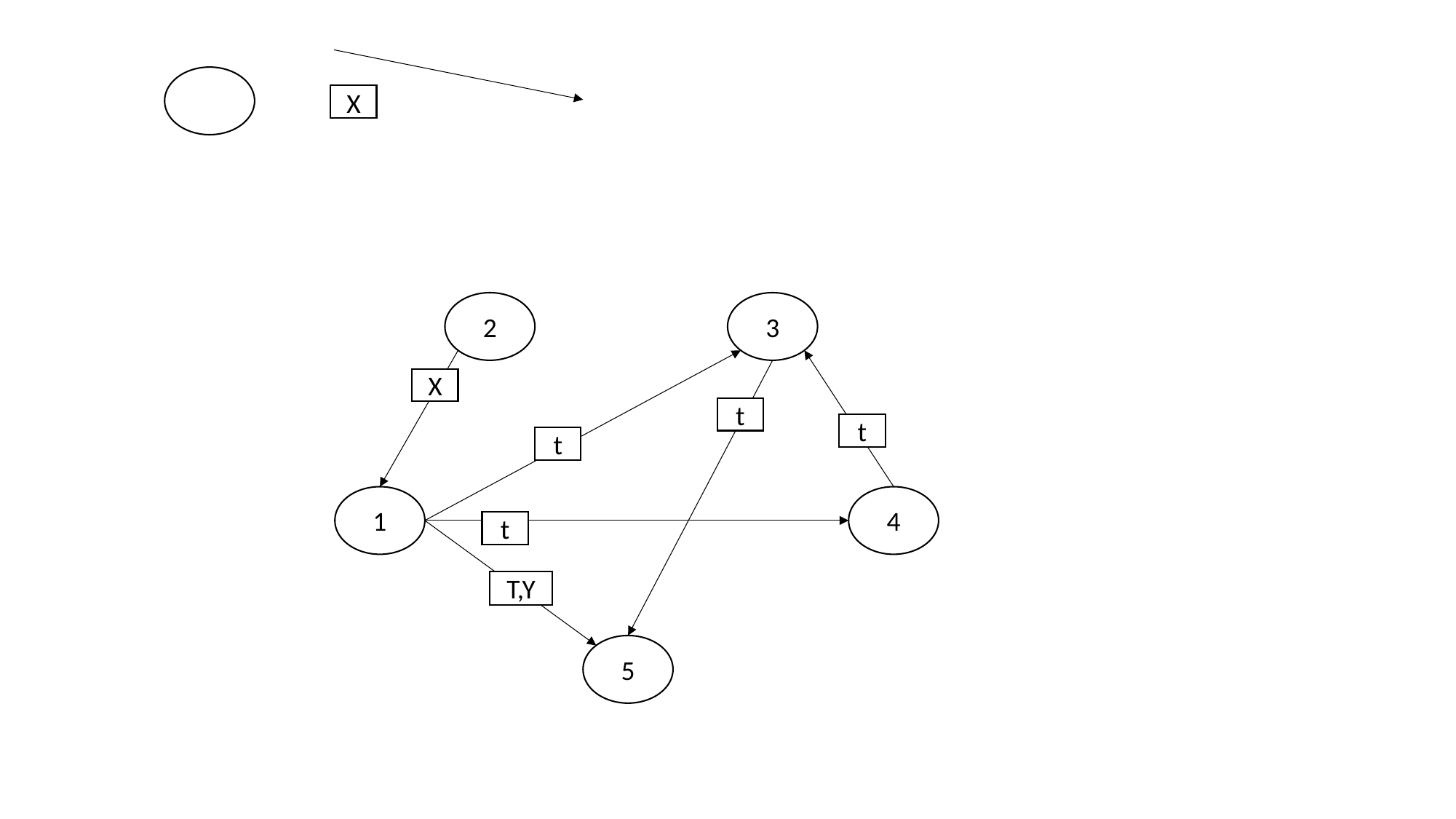

X
2
3
X
t
t
t
1
4
t
T,Y
5